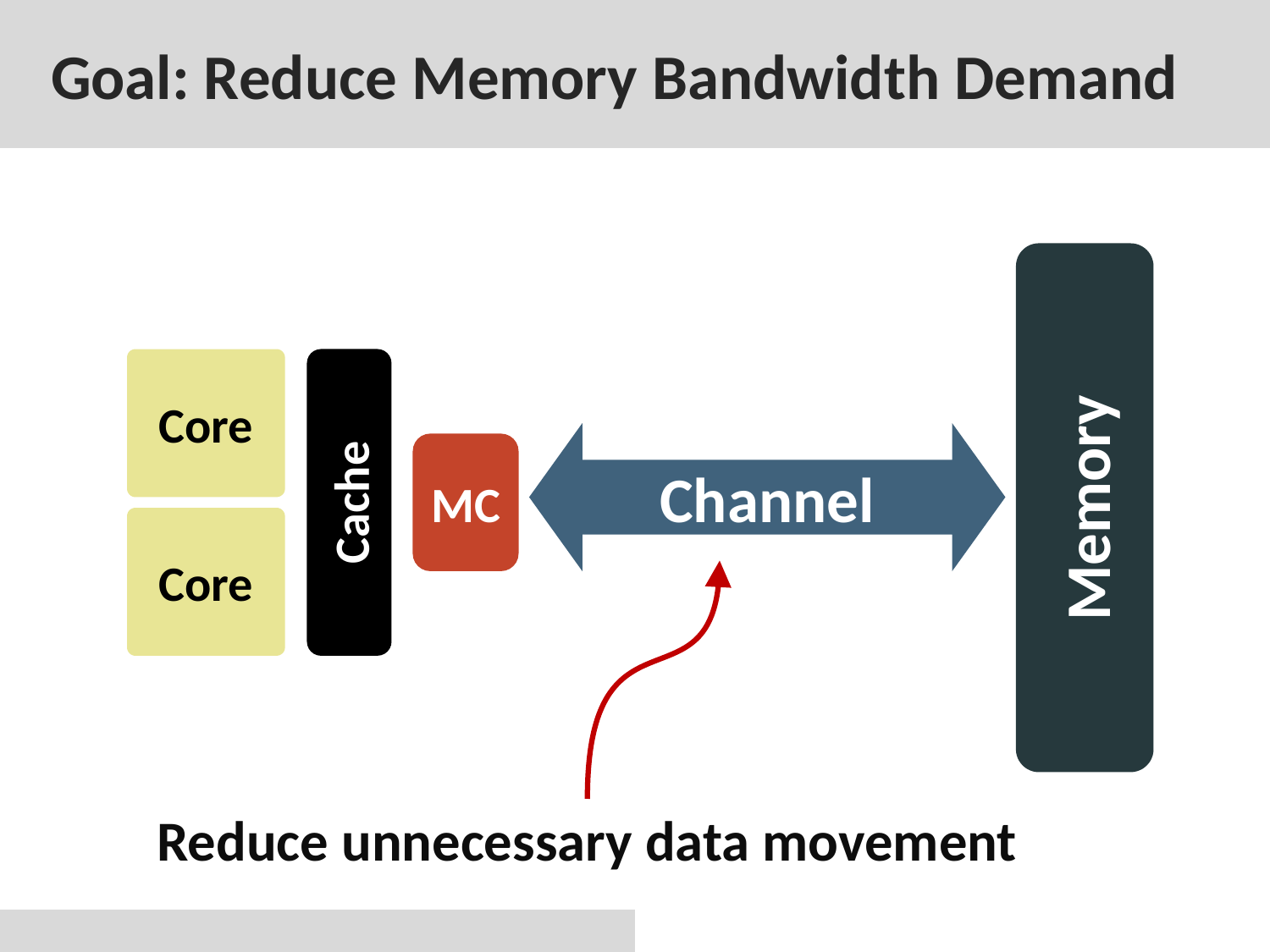

# Goal: Reduce Memory Bandwidth Demand
Memory
Core
Cache
Channel
MC
Core
Reduce unnecessary data movement